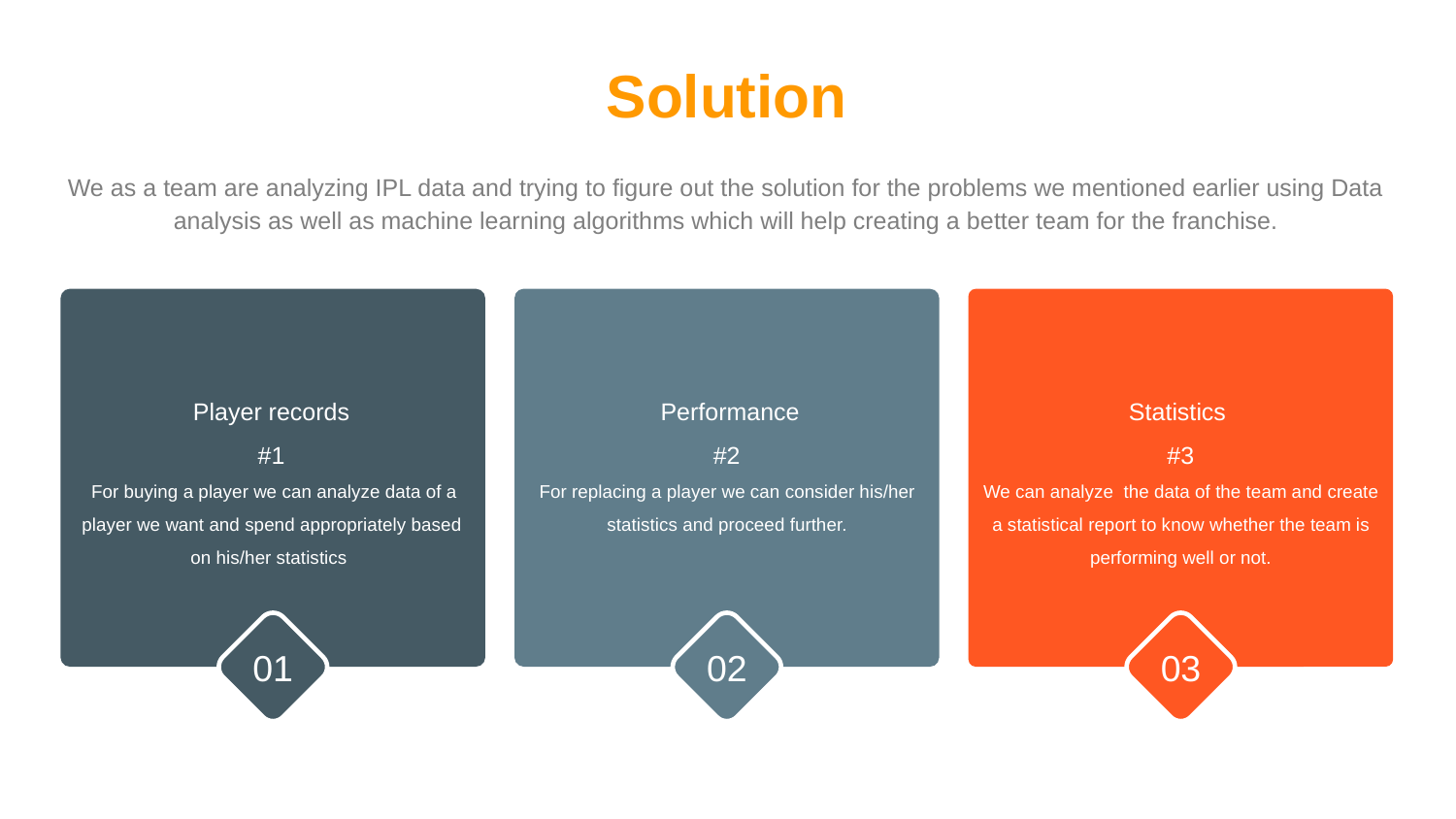

# Solution
We as a team are analyzing IPL data and trying to figure out the solution for the problems we mentioned earlier using Data analysis as well as machine learning algorithms which will help creating a better team for the franchise.

Player records
#1
 For buying a player we can analyze data of a player we want and spend appropriately based on his/her statistics
 Performance
#2
For replacing a player we can consider his/her statistics and proceed further.
Statistics
#3
We can analyze  the data of the team and create a statistical report to know whether the team is performing well or not.

01

02

03